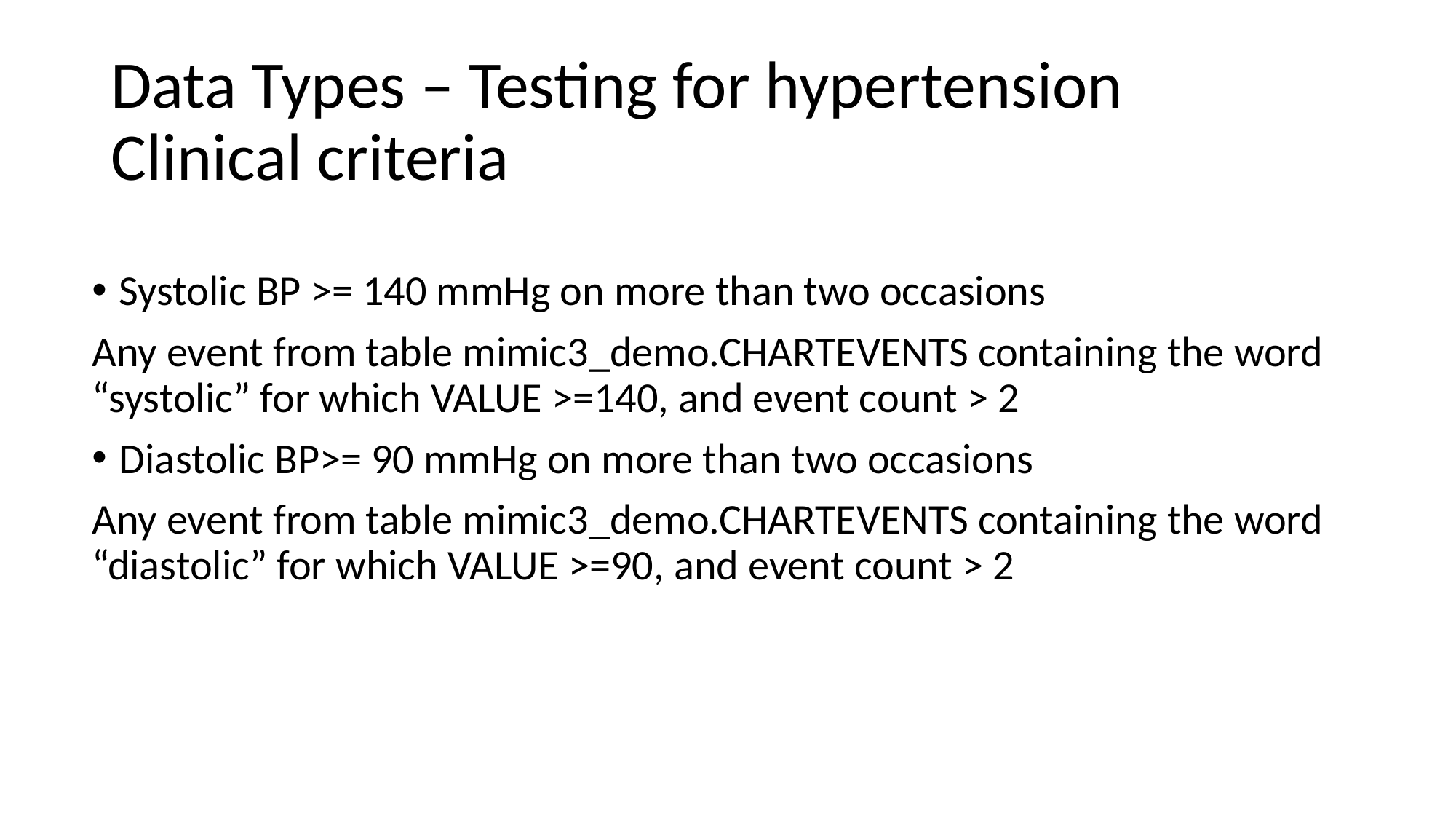

# Data Types – Testing for hypertension Clinical criteria
Systolic BP >= 140 mmHg on more than two occasions
Any event from table mimic3_demo.CHARTEVENTS containing the word “systolic” for which VALUE >=140, and event count > 2
Diastolic BP>= 90 mmHg on more than two occasions
Any event from table mimic3_demo.CHARTEVENTS containing the word “diastolic” for which VALUE >=90, and event count > 2